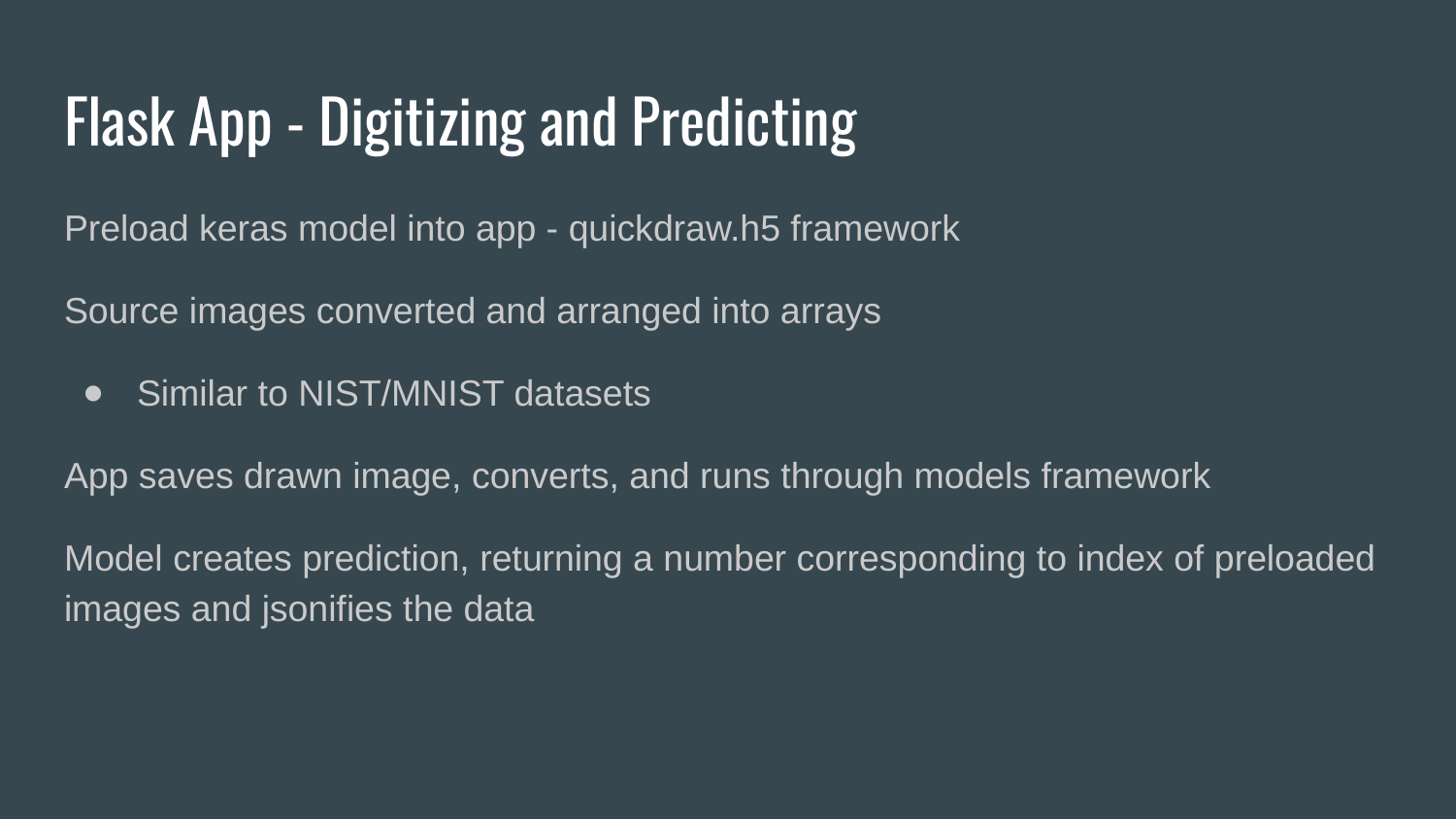

# Flask App - Digitizing and Predicting
Preload keras model into app - quickdraw.h5 framework
Source images converted and arranged into arrays
Similar to NIST/MNIST datasets
App saves drawn image, converts, and runs through models framework
Model creates prediction, returning a number corresponding to index of preloaded images and jsonifies the data